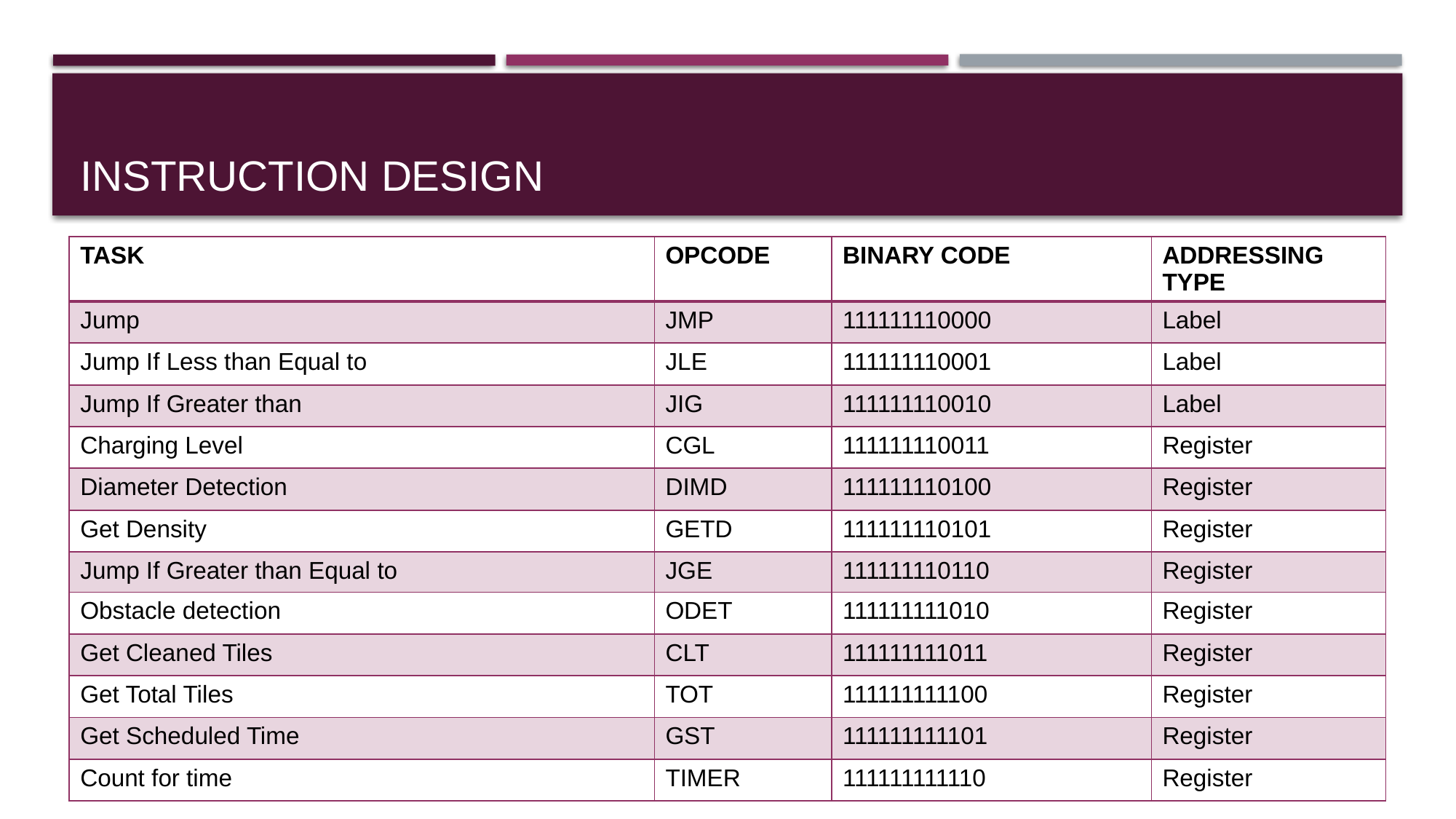

# INSTRUCTION DESIGN
| TASK | OPCODE | BINARY CODE | ADDRESSING TYPE |
| --- | --- | --- | --- |
| Jump | JMP | 111111110000 | Label |
| Jump If Less than Equal to | JLE | 111111110001 | Label |
| Jump If Greater than | JIG | 111111110010 | Label |
| Charging Level | CGL | 111111110011 | Register |
| Diameter Detection | DIMD | 111111110100 | Register |
| Get Density | GETD | 111111110101 | Register |
| Jump If Greater than Equal to | JGE | 111111110110 | Register |
| Obstacle detection | ODET | 111111111010 | Register |
| Get Cleaned Tiles | CLT | 111111111011 | Register |
| Get Total Tiles | TOT | 111111111100 | Register |
| Get Scheduled Time | GST | 111111111101 | Register |
| Count for time | TIMER | 111111111110 | Register |